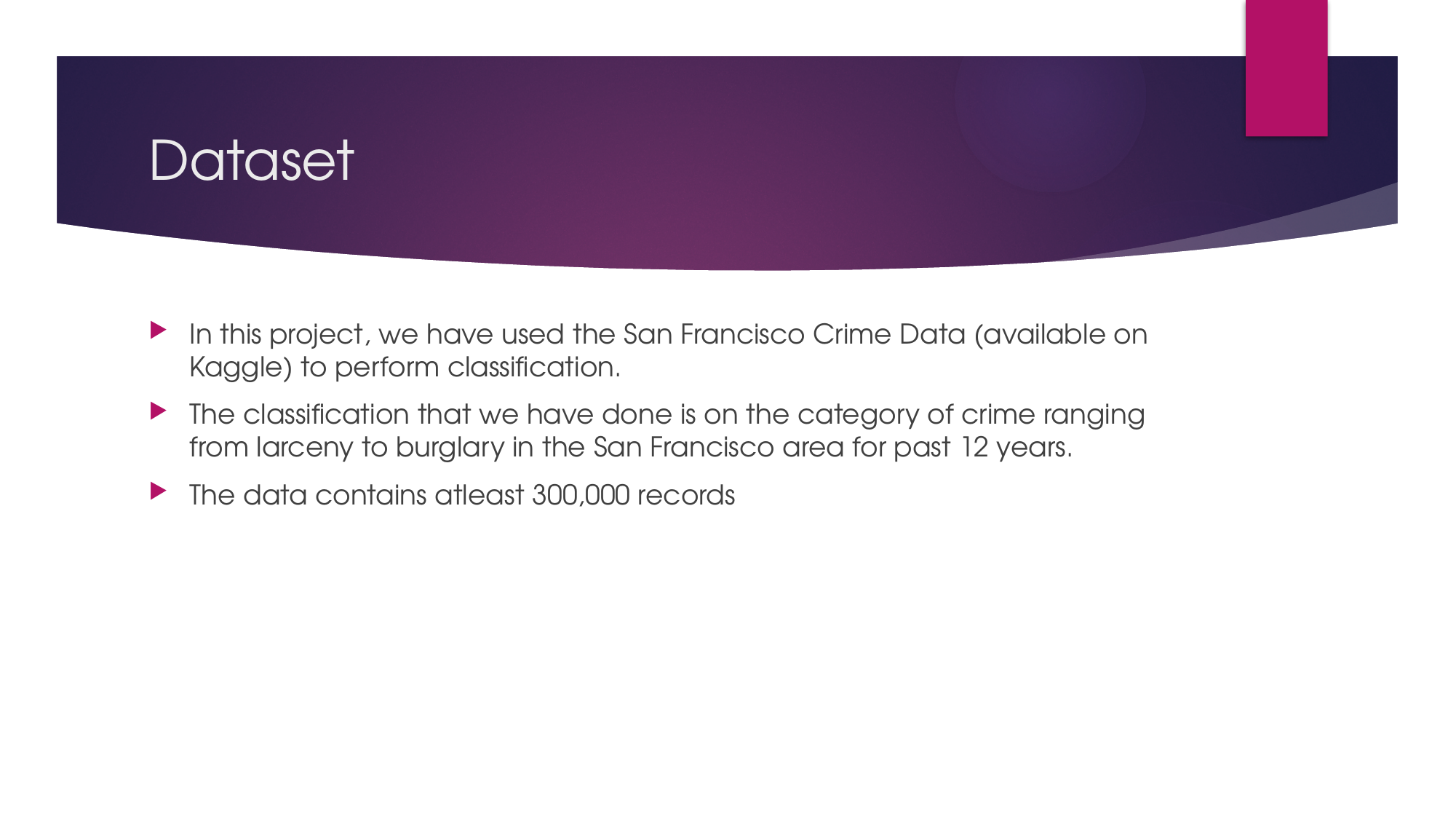

# Dataset
In this project, we have used the San Francisco Crime Data (available on Kaggle) to perform classification.
The classification that we have done is on the category of crime ranging from larceny to burglary in the San Francisco area for past 12 years.
The data contains atleast 300,000 records